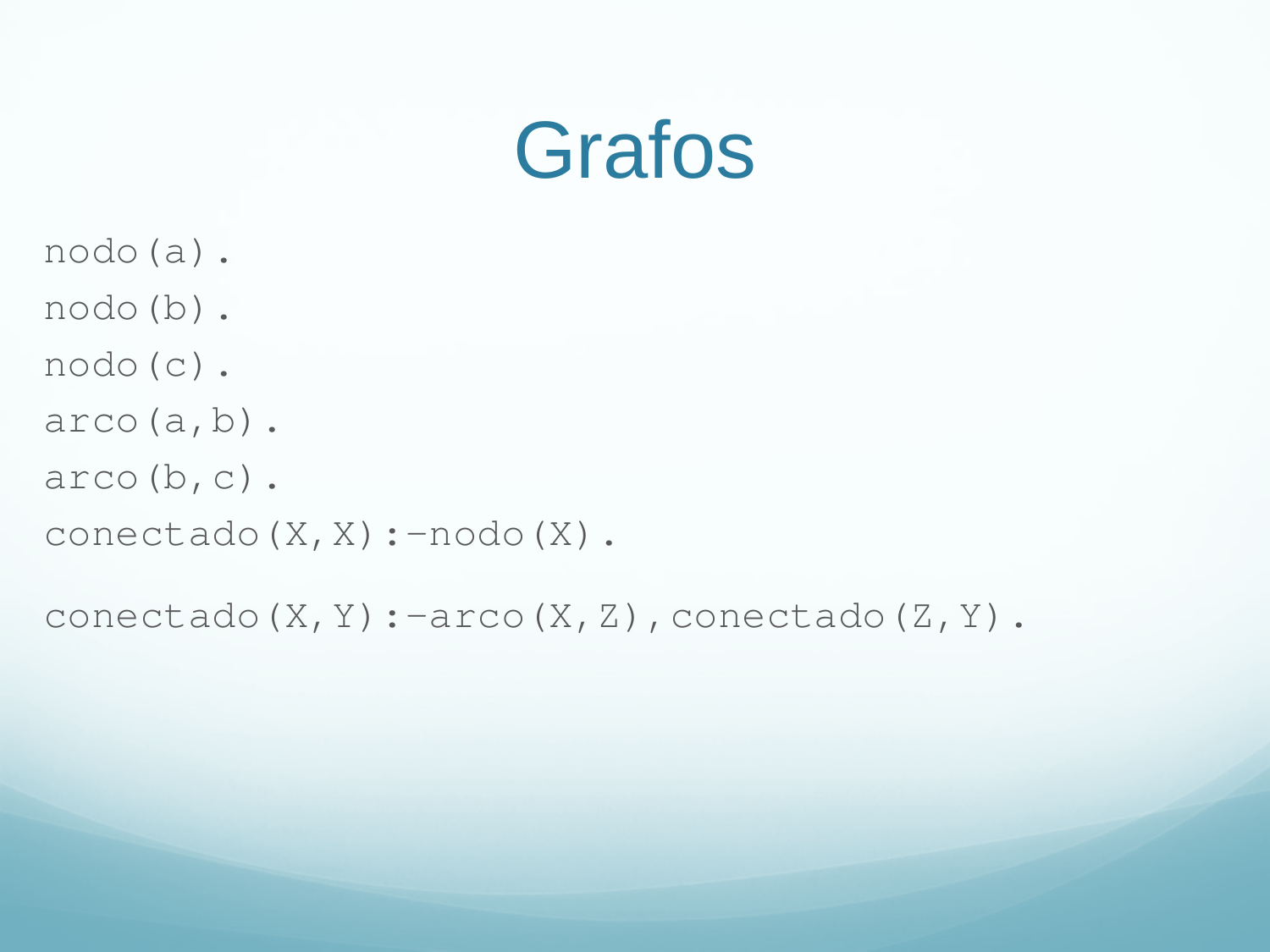

# Grafos
nodo(a).
nodo(b).
nodo(c).
arco(a,b).
arco(b,c).
conectado(X,X):-nodo(X).
conectado(X,Y):-arco(X,Z),conectado(Z,Y).